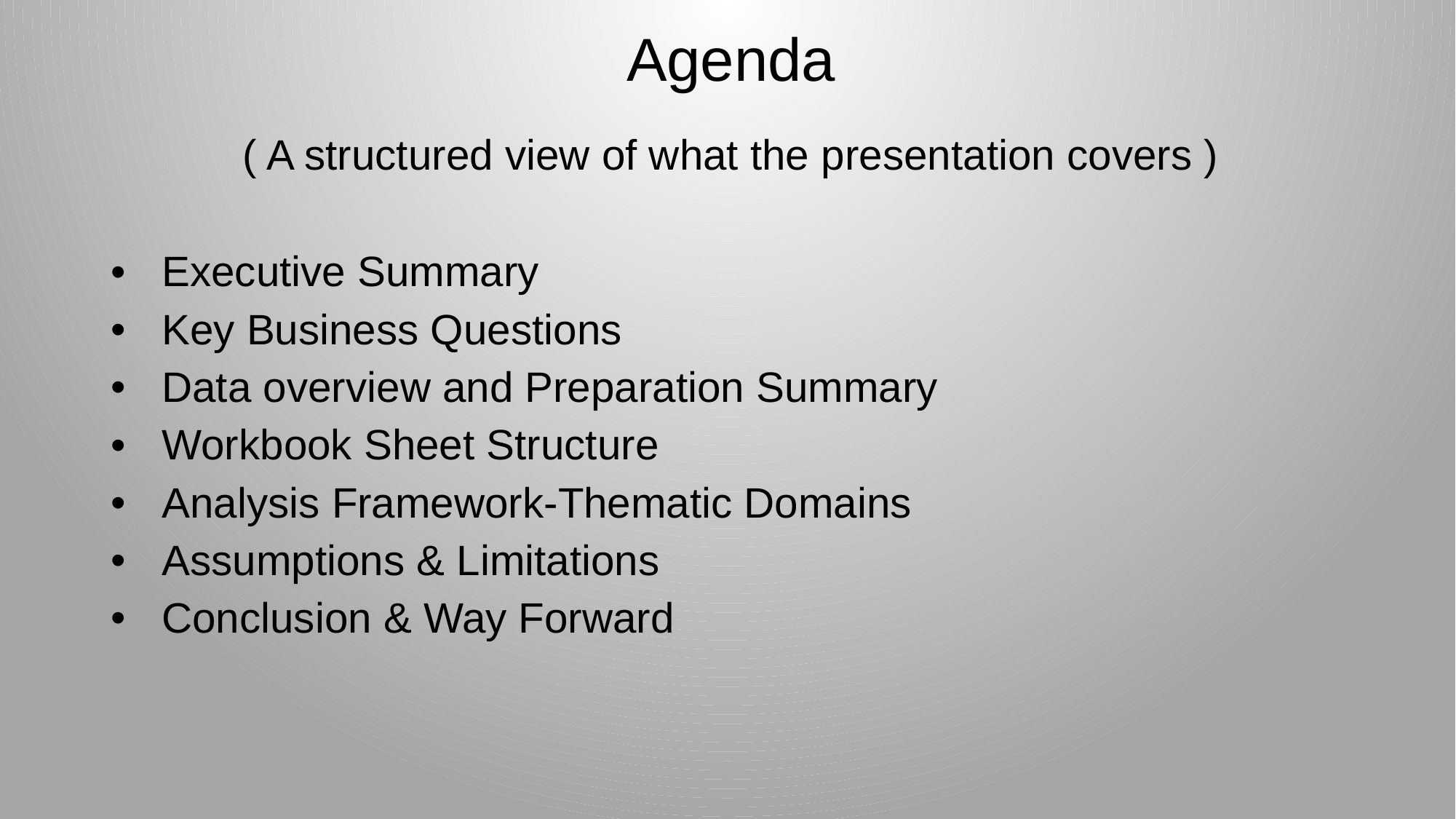

# Agenda ( A structured view of what the presentation covers )

  Executive Summary
  Key Business Questions
  Data overview and Preparation Summary
  Workbook Sheet Structure
  Analysis Framework-Thematic Domains
  Assumptions & Limitations
  Conclusion & Way Forward